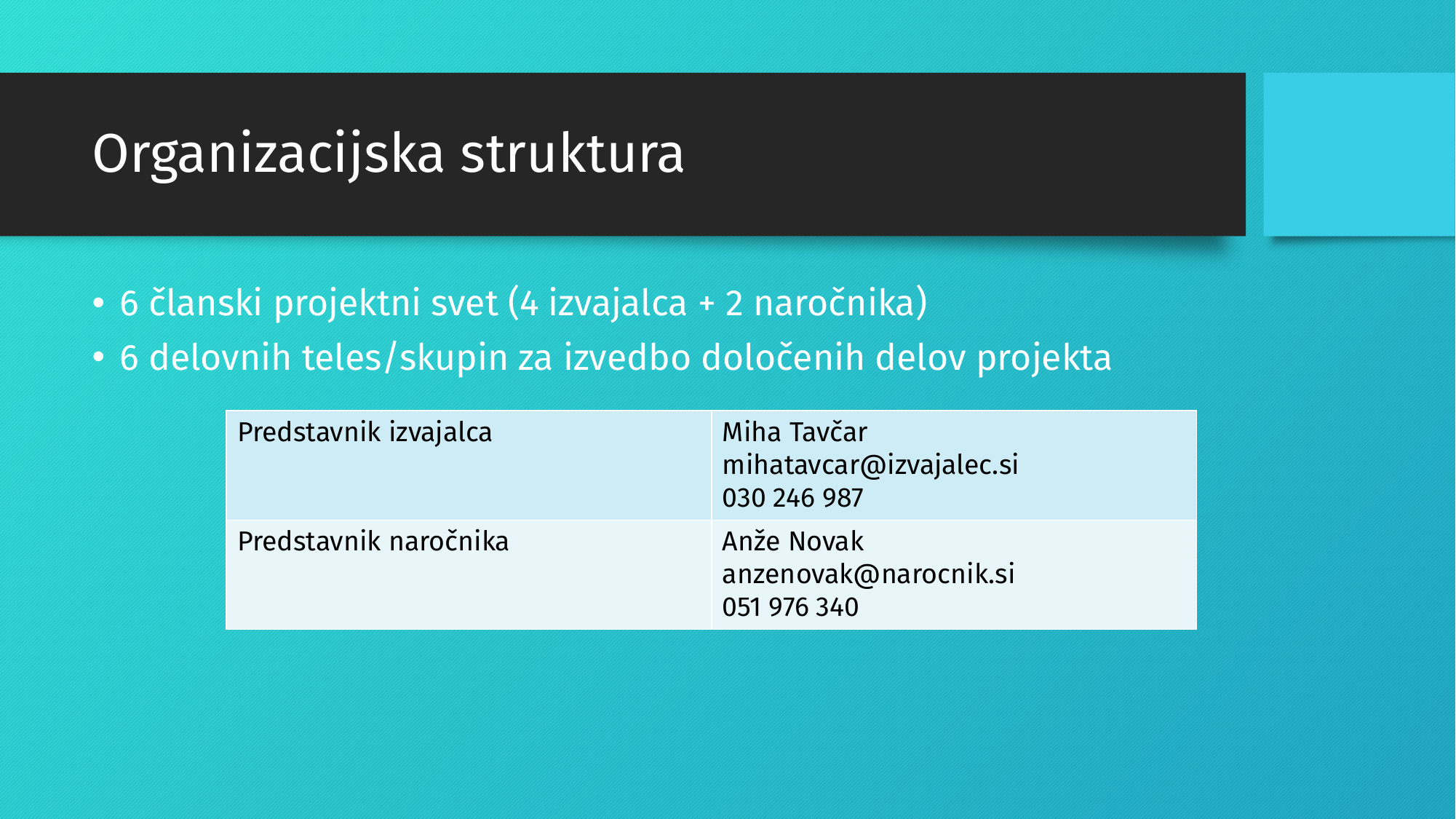

# Organizacijska struktura
6 članski projektni svet (4 izvajalca + 2 naročnika)
6 delovnih teles/skupin za izvedbo določenih delov projekta

| Predstavnik izvajalca | Miha Tavčar mihatavcar@izvajalec.si 030 246 987 |
| --- | --- |
| Predstavnik naročnika | Anže Novak anzenovak@narocnik.si 051 976 340 |